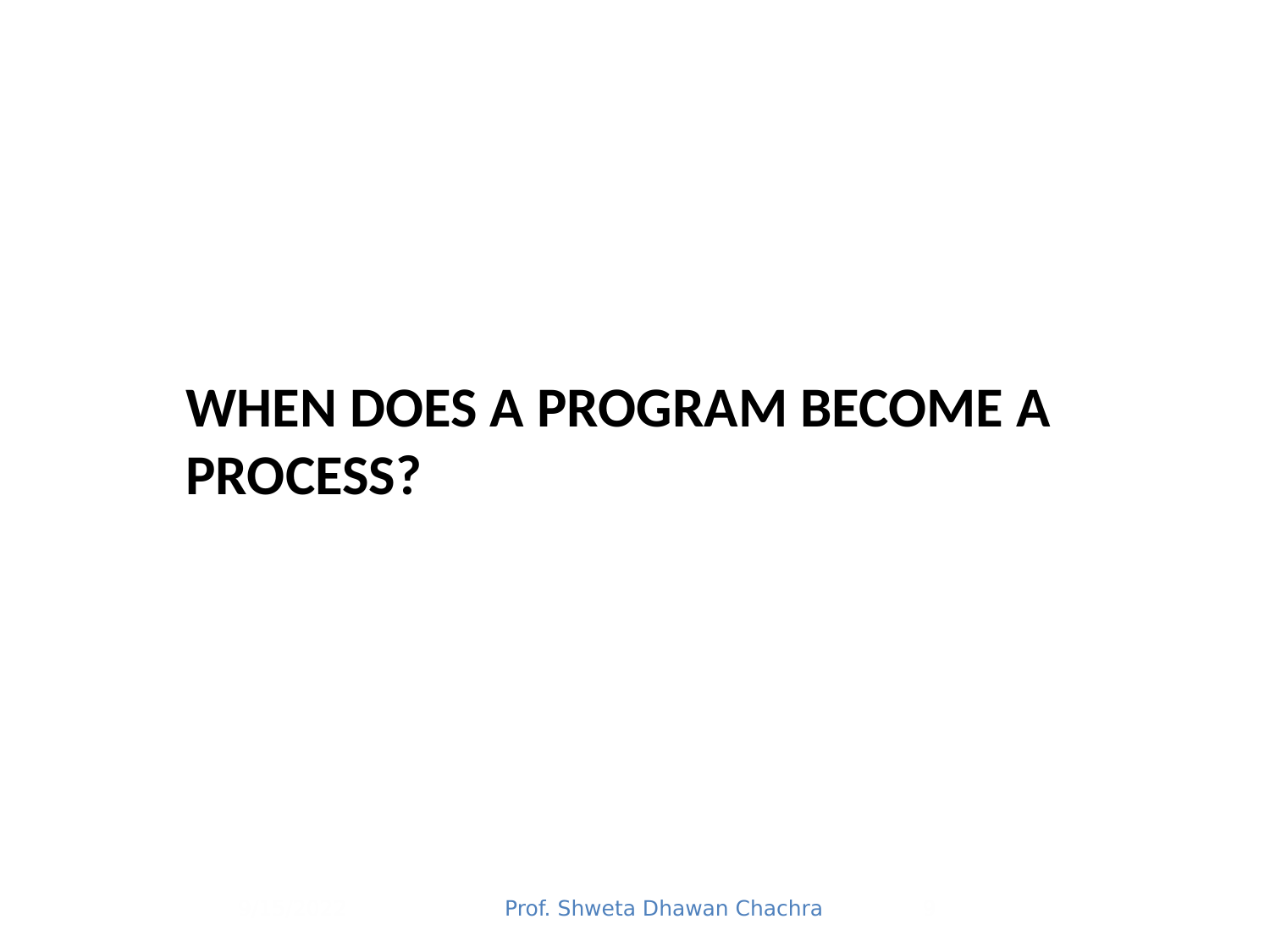

# When does a Program become a process?
9/15/2022
Prof. Shweta Dhawan Chachra
9